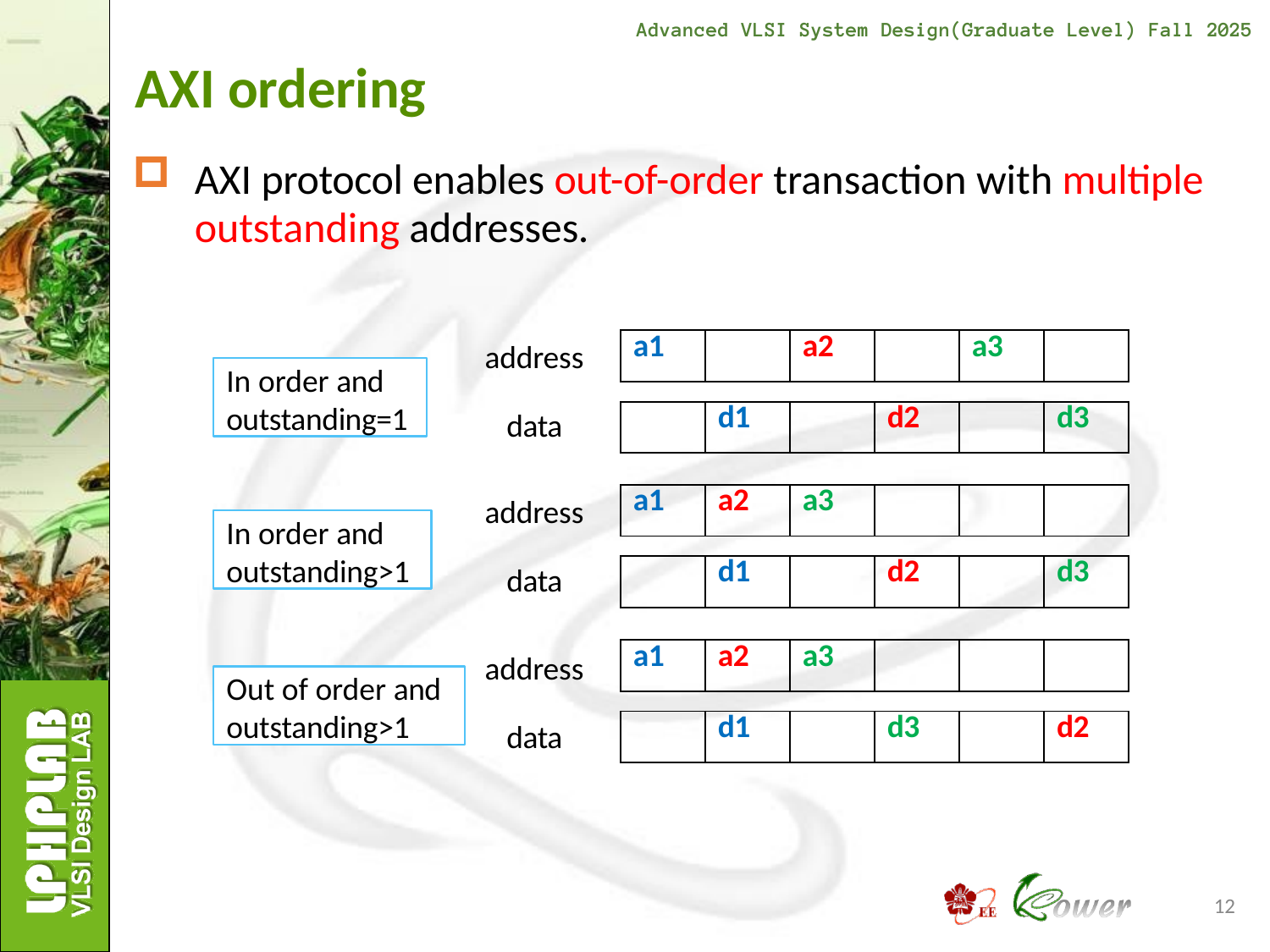

Advanced VLSI System Design(Graduate Level) Fall 2025
# AXI ordering
AXI protocol enables out-of-order transaction with multiple outstanding addresses.
| a1 |  | a2 |  | a3 |  |
| --- | --- | --- | --- | --- | --- |
address
In order and outstanding=1
|  | d1 |  | d2 |  | d3 |
| --- | --- | --- | --- | --- | --- |
data
| a1 | a2 | a3 |  |  |  |
| --- | --- | --- | --- | --- | --- |
address
In order and
outstanding>1
|  | d1 |  | d2 |  | d3 |
| --- | --- | --- | --- | --- | --- |
data
| a1 | a2 | a3 |  |  |  |
| --- | --- | --- | --- | --- | --- |
address
Out of order and outstanding>1
|  | d1 |  | d3 |  | d2 |
| --- | --- | --- | --- | --- | --- |
data
12